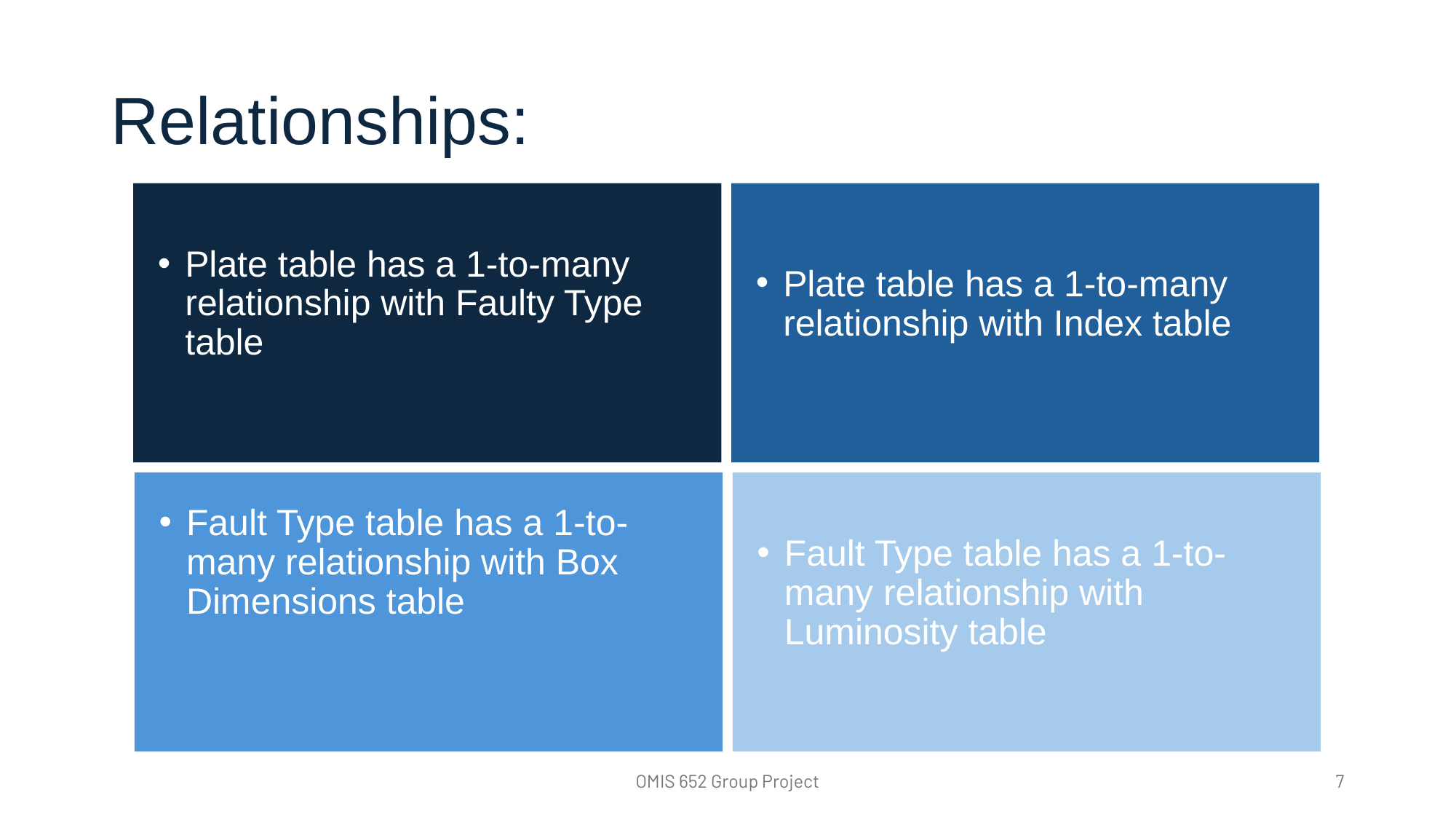

Relationships:

Plate table has a 1-to-many relationship with Faulty Type table

Plate table has a 1-to-many relationship with Index table

Fault Type table has a 1-to-many relationship with Box Dimensions table

Fault Type table has a 1-to-many relationship with Luminosity table

OMIS 652 Group Project
7